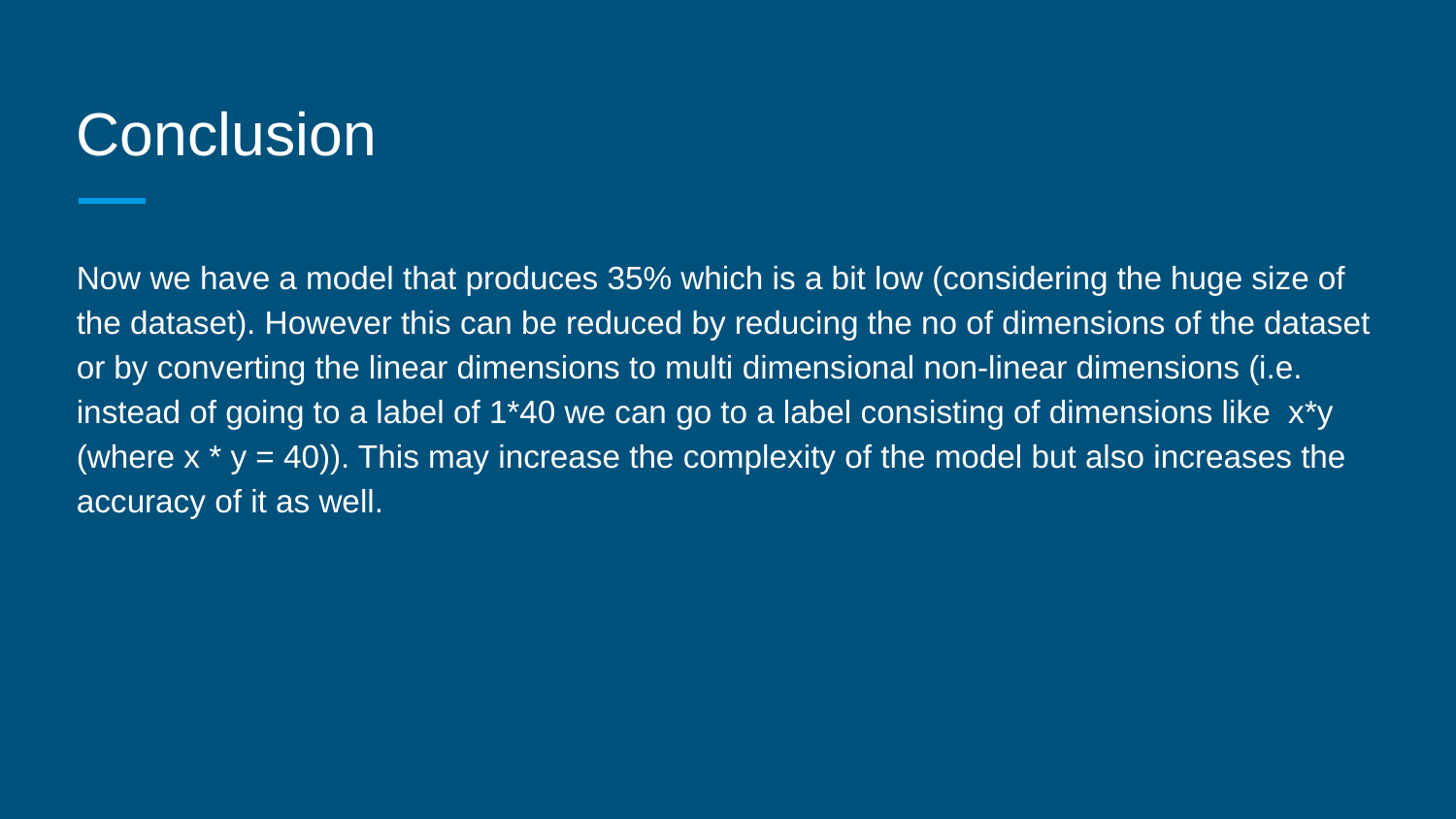

# Conclusion
Now we have a model that produces 35% which is a bit low (considering the huge size of the dataset). However this can be reduced by reducing the no of dimensions of the dataset or by converting the linear dimensions to multi dimensional non-linear dimensions (i.e. instead of going to a label of 1*40 we can go to a label consisting of dimensions like  x*y (where x * y = 40)). This may increase the complexity of the model but also increases the accuracy of it as well.